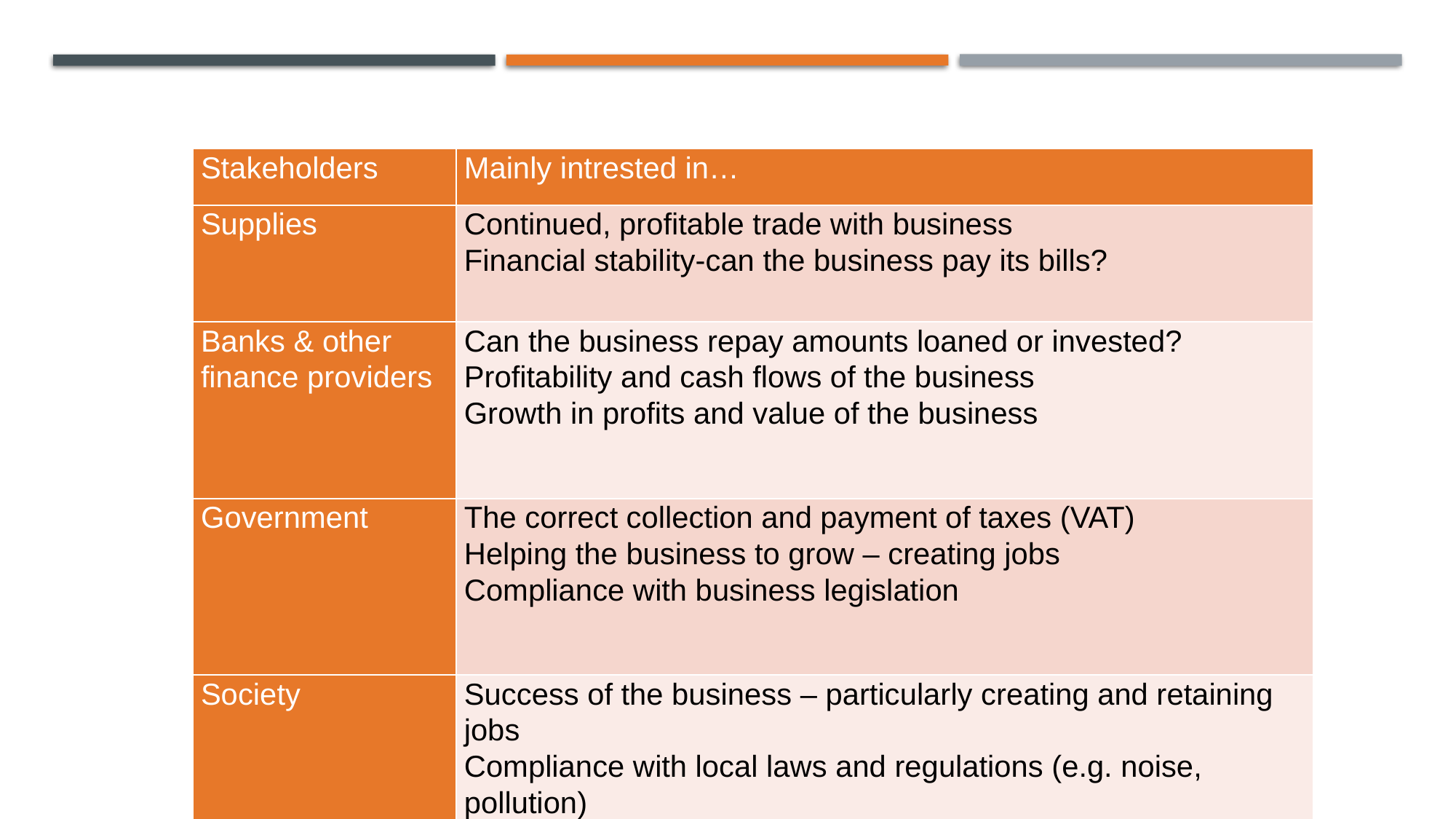

| Stakeholders | Mainly intrested in… |
| --- | --- |
| Supplies | Continued, profitable trade with business Financial stability-can the business pay its bills? |
| Banks & other finance providers | Can the business repay amounts loaned or invested? Profitability and cash flows of the business Growth in profits and value of the business |
| Government | The correct collection and payment of taxes (VAT) Helping the business to grow – creating jobs Compliance with business legislation |
| Society | Success of the business – particularly creating and retaining jobs Compliance with local laws and regulations (e.g. noise, pollution) |